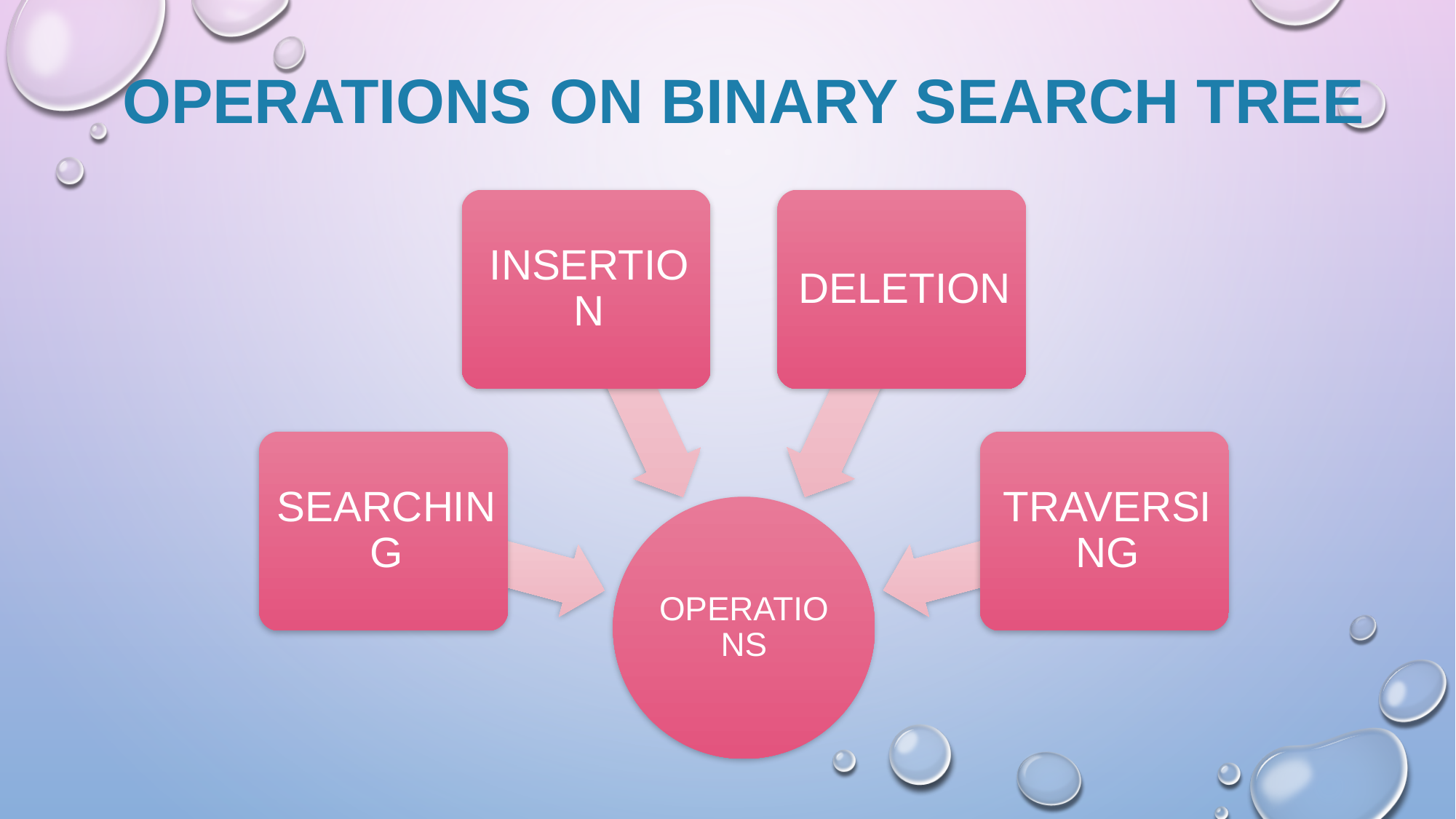

# Operations on binary search tree
OPERATIONS
SEARCHING
INSERTION
DELETION
TRAVERSING